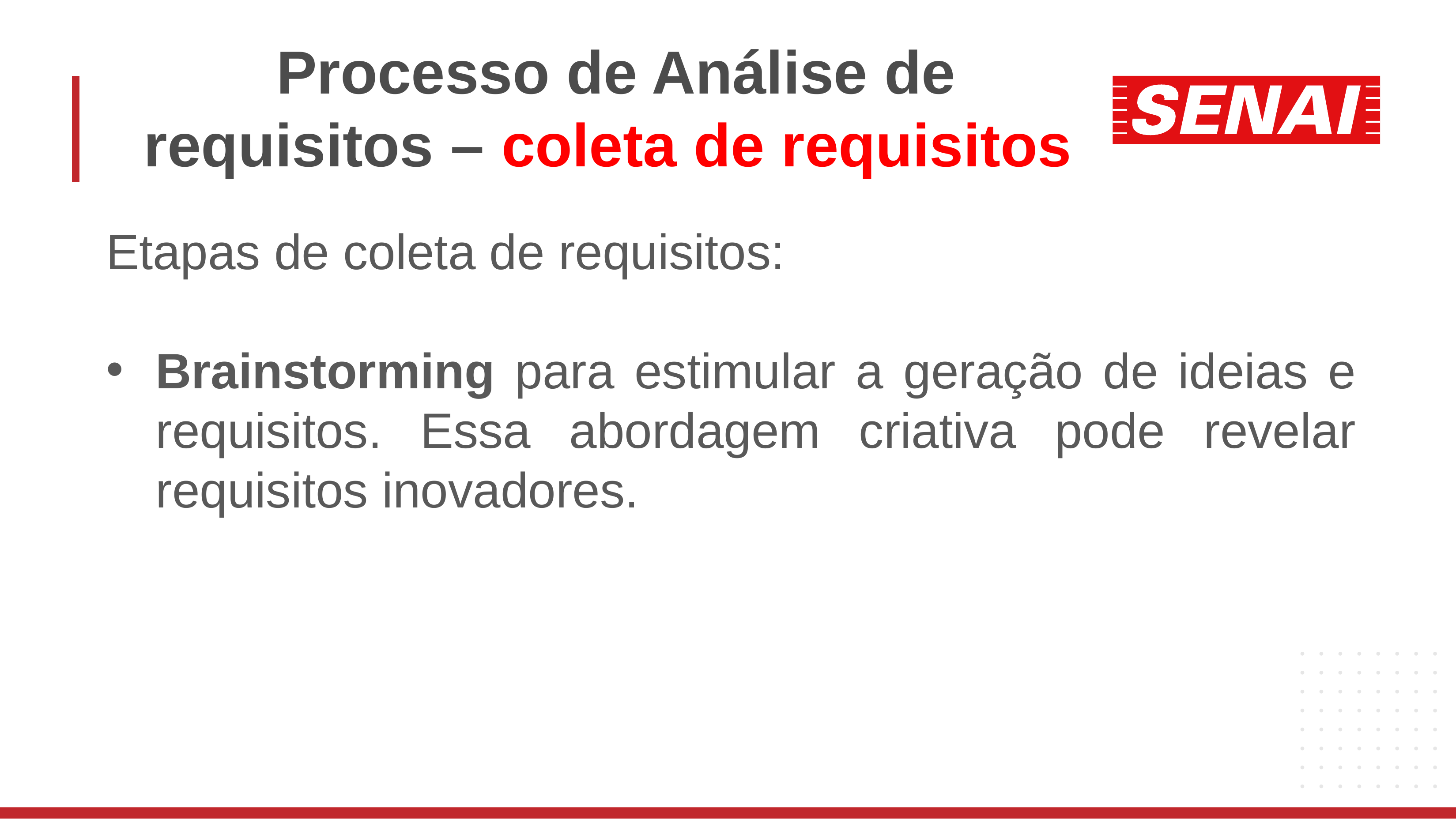

# Processo de Análise de requisitos – coleta de requisitos

Etapas de coleta de requisitos:

Brainstorming para estimular a geração de ideias e requisitos. Essa abordagem criativa pode revelar requisitos inovadores.